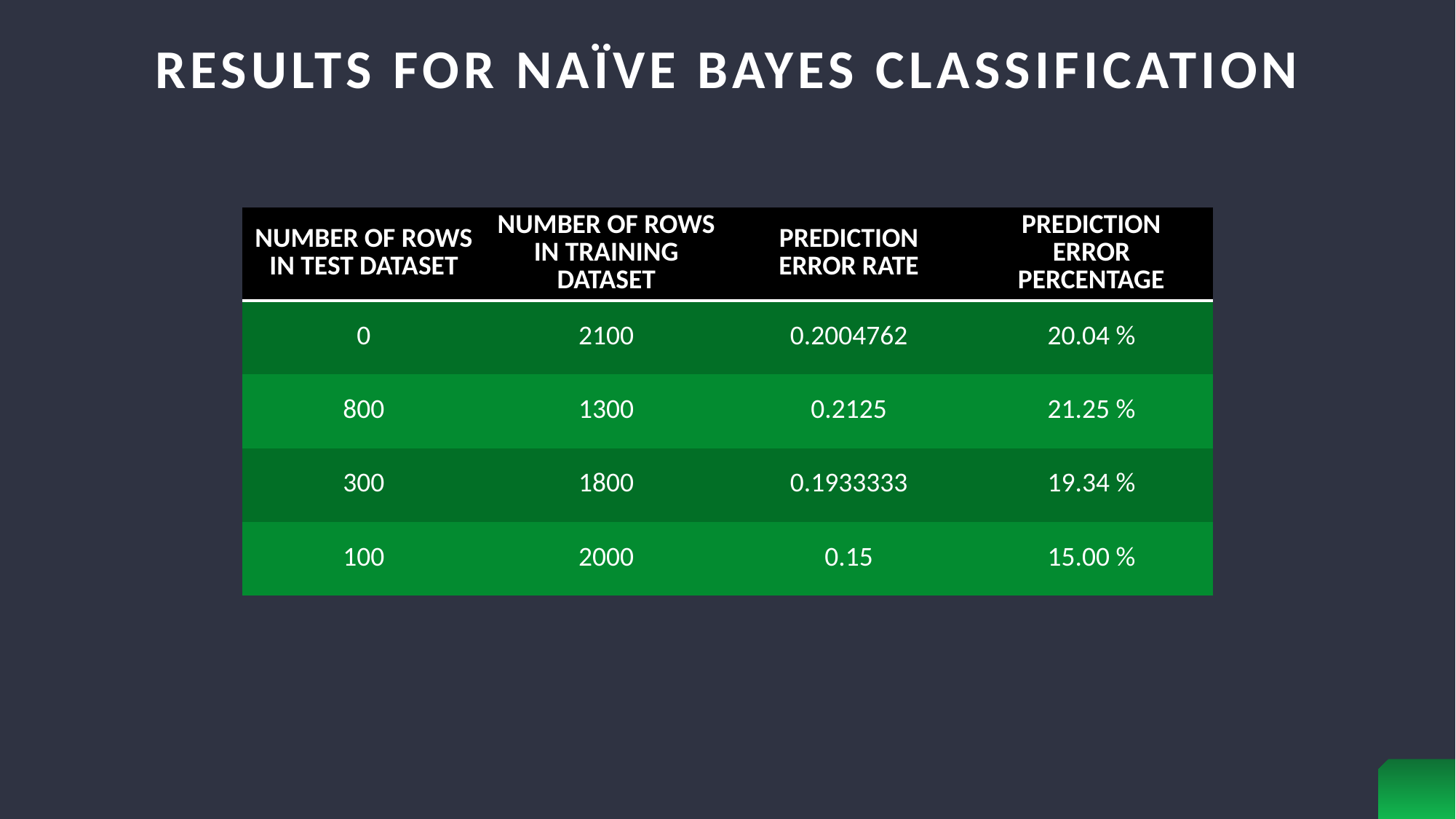

# RESULTS FOR NAÏVE BAYES CLASSIFICATION
| NUMBER OF ROWS IN TEST DATASET | NUMBER OF ROWS IN TRAINING DATASET | PREDICTION ERROR RATE | PREDICTION ERROR PERCENTAGE |
| --- | --- | --- | --- |
| 0 | 2100 | 0.2004762 | 20.04 % |
| 800 | 1300 | 0.2125 | 21.25 % |
| 300 | 1800 | 0.1933333 | 19.34 % |
| 100 | 2000 | 0.15 | 15.00 % |